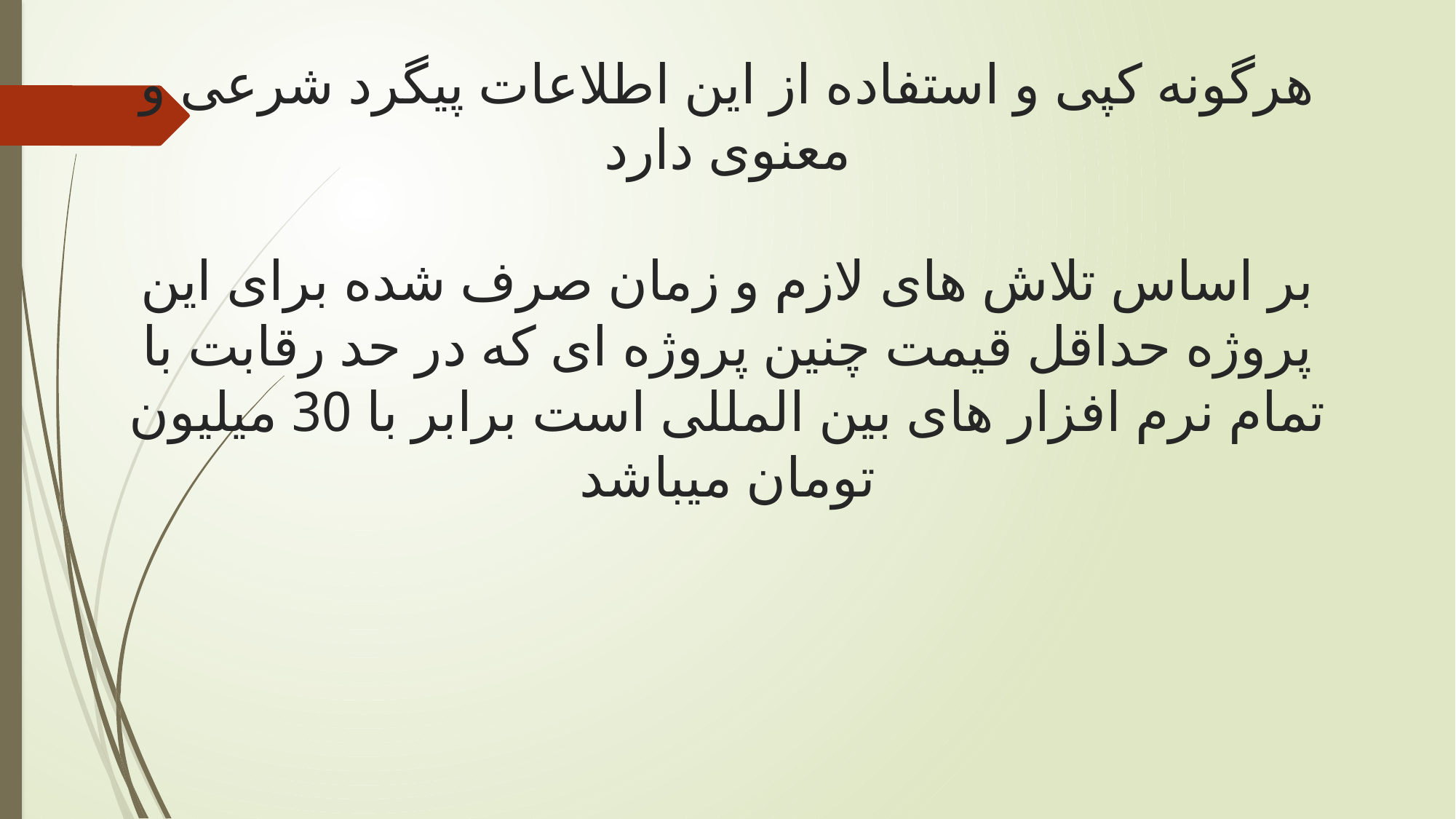

# هرگونه کپی و استفاده از این اطلاعات پیگرد شرعی و معنوی دارد بر اساس تلاش های لازم و زمان صرف شده برای این پروژه حداقل قیمت چنین پروژه ای که در حد رقابت با تمام نرم افزار های بین المللی است برابر با 30 میلیون تومان میباشد